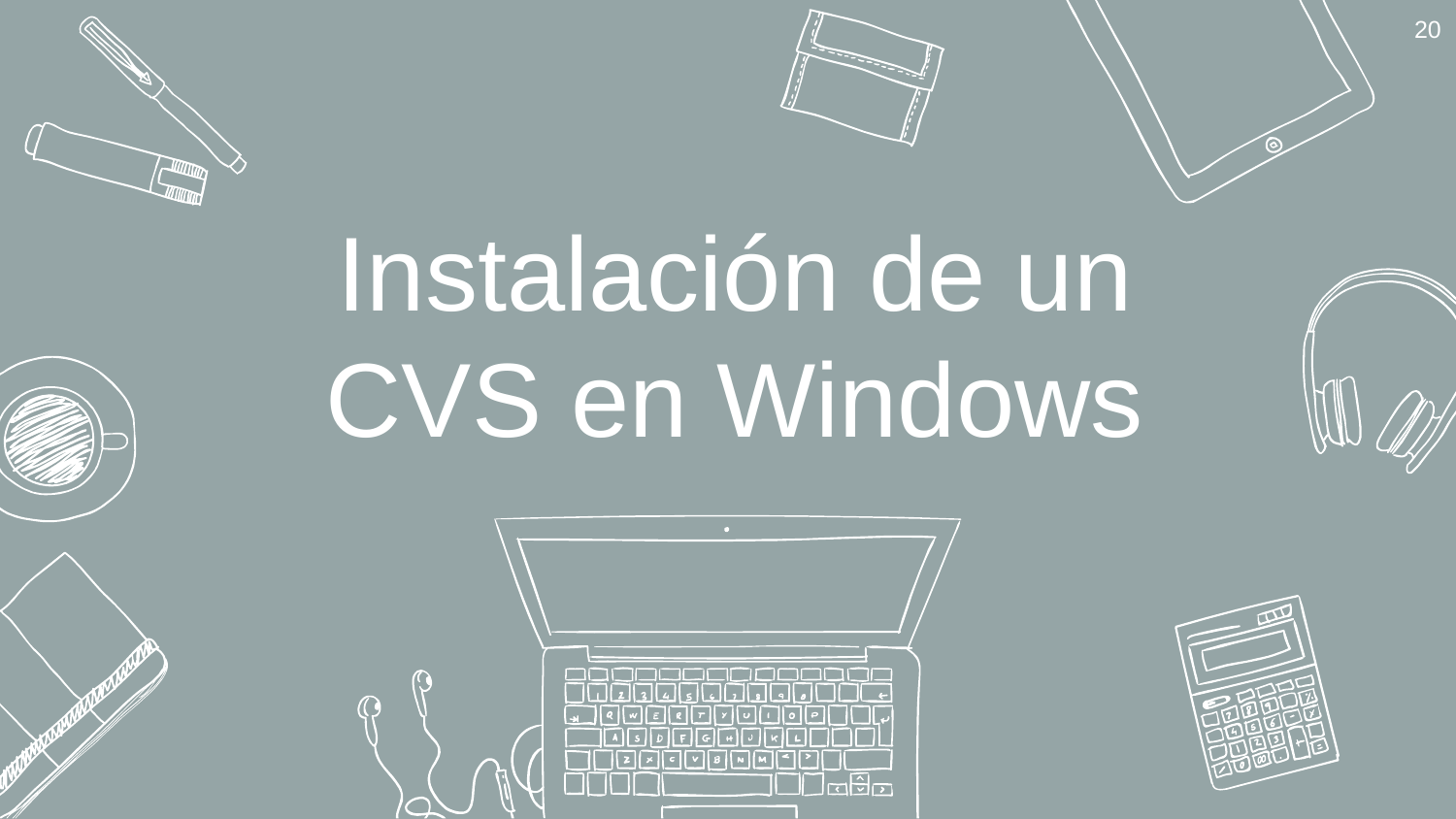

20
# Instalación de un CVS en Windows